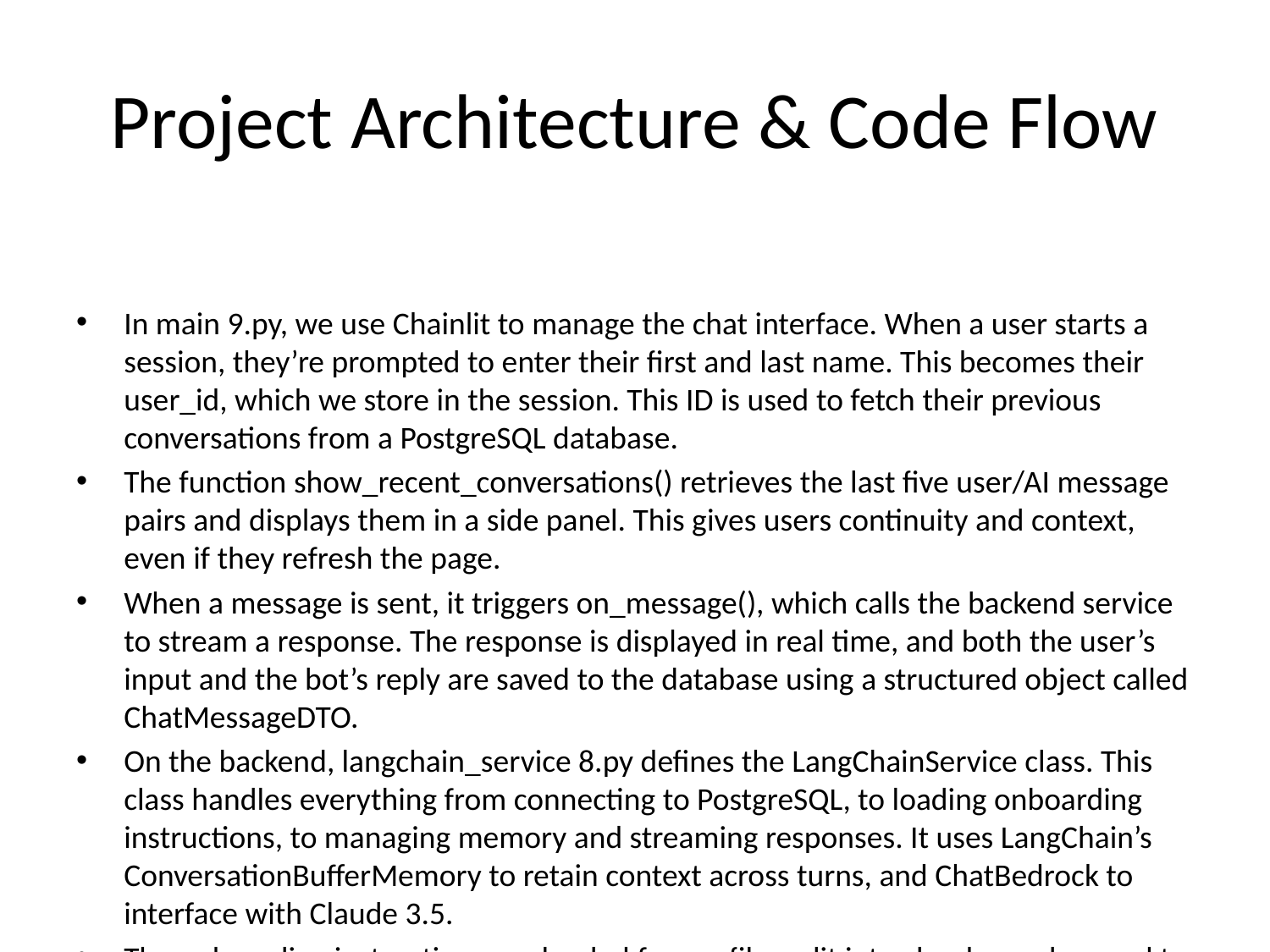

# Project Architecture & Code Flow

In main 9.py, we use Chainlit to manage the chat interface. When a user starts a session, they’re prompted to enter their first and last name. This becomes their user_id, which we store in the session. This ID is used to fetch their previous conversations from a PostgreSQL database.
The function show_recent_conversations() retrieves the last five user/AI message pairs and displays them in a side panel. This gives users continuity and context, even if they refresh the page.
When a message is sent, it triggers on_message(), which calls the backend service to stream a response. The response is displayed in real time, and both the user’s input and the bot’s reply are saved to the database using a structured object called ChatMessageDTO.
On the backend, langchain_service 8.py defines the LangChainService class. This class handles everything from connecting to PostgreSQL, to loading onboarding instructions, to managing memory and streaming responses. It uses LangChain’s ConversationBufferMemory to retain context across turns, and ChatBedrock to interface with Claude 3.5.
The onboarding instructions are loaded from a file, split into chunks, and passed to the model as a SystemMessage. This helps guide the model’s behavior and ensures consistent tone and domain alignment.